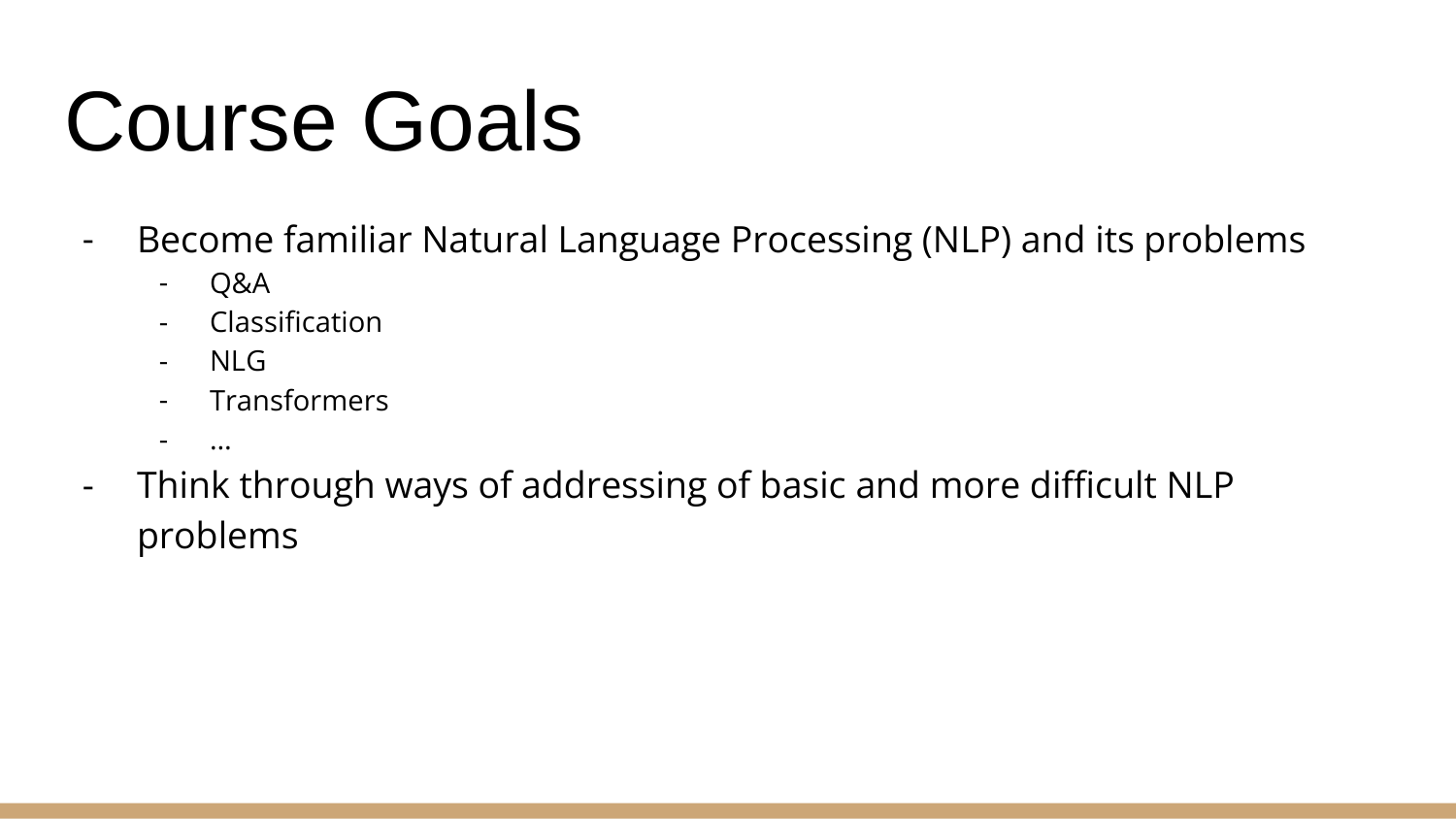

# Course Goals
Become familiar Natural Language Processing (NLP) and its problems
Q&A
Classification
NLG
Transformers
…
Think through ways of addressing of basic and more difficult NLP problems